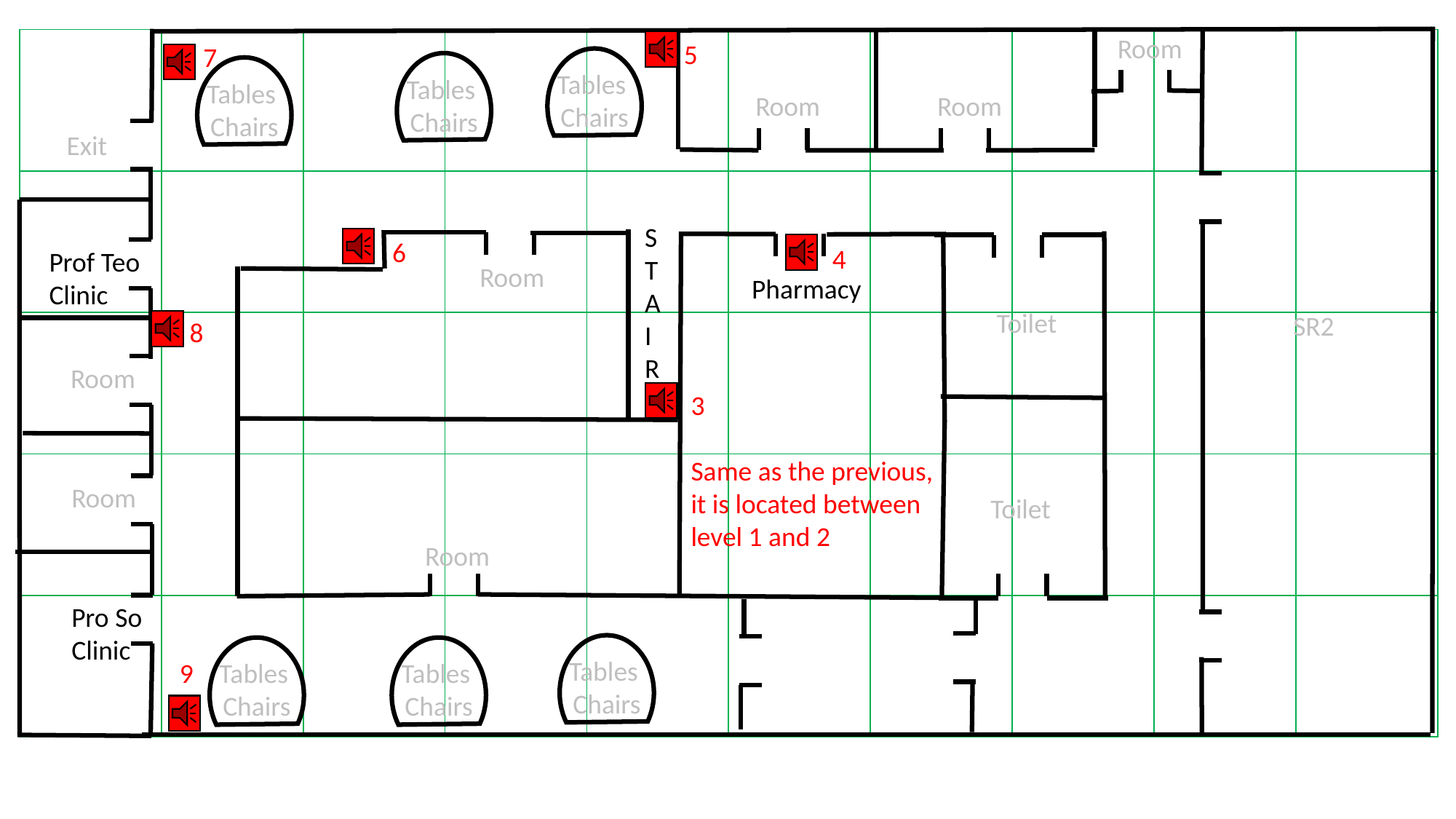

Room
|  |  |  |  |  |  |  |  |  |  |
| --- | --- | --- | --- | --- | --- | --- | --- | --- | --- |
|  |  |  |  |  |  |  |  |  |  |
|  |  |  |  |  |  |  |  |  |  |
|  |  |  |  |  |  |  |  |  |  |
|  |  |  |  |  |  |  |  |  |  |

5
7

Tables
Chairs

Tables
Chairs

Tables
Chairs
Room
Room
Exit
S
T
A
I
R
S

6

4
Prof Teo Clinic
Room
Pharmacy
Toilet
SR2
8

Room
3

Same as the previous,
it is located between
level 1 and 2

Room
Toilet
Room
Pro So Clinic

Tables
Chairs

Tables
Chairs

Tables
Chairs
9